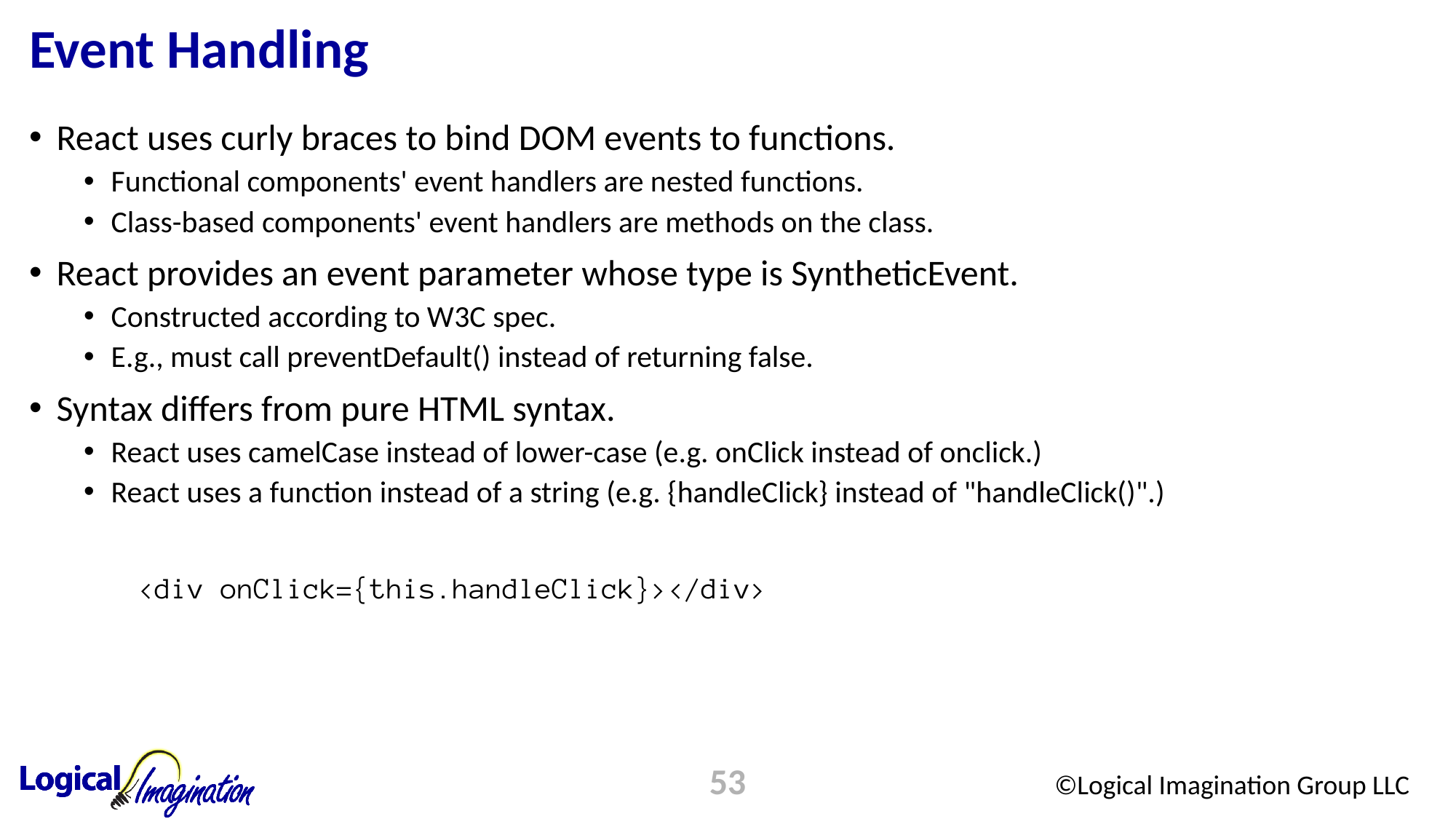

# Event Handling
React uses curly braces to bind DOM events to functions.
Functional components' event handlers are nested functions.
Class-based components' event handlers are methods on the class.
React provides an event parameter whose type is SyntheticEvent.
Constructed according to W3C spec.
E.g., must call preventDefault() instead of returning false.
Syntax differs from pure HTML syntax.
React uses camelCase instead of lower-case (e.g. onClick instead of onclick.)
React uses a function instead of a string (e.g. {handleClick} instead of "handleClick()".)

	<div onClick={this.handleClick}></div>

53